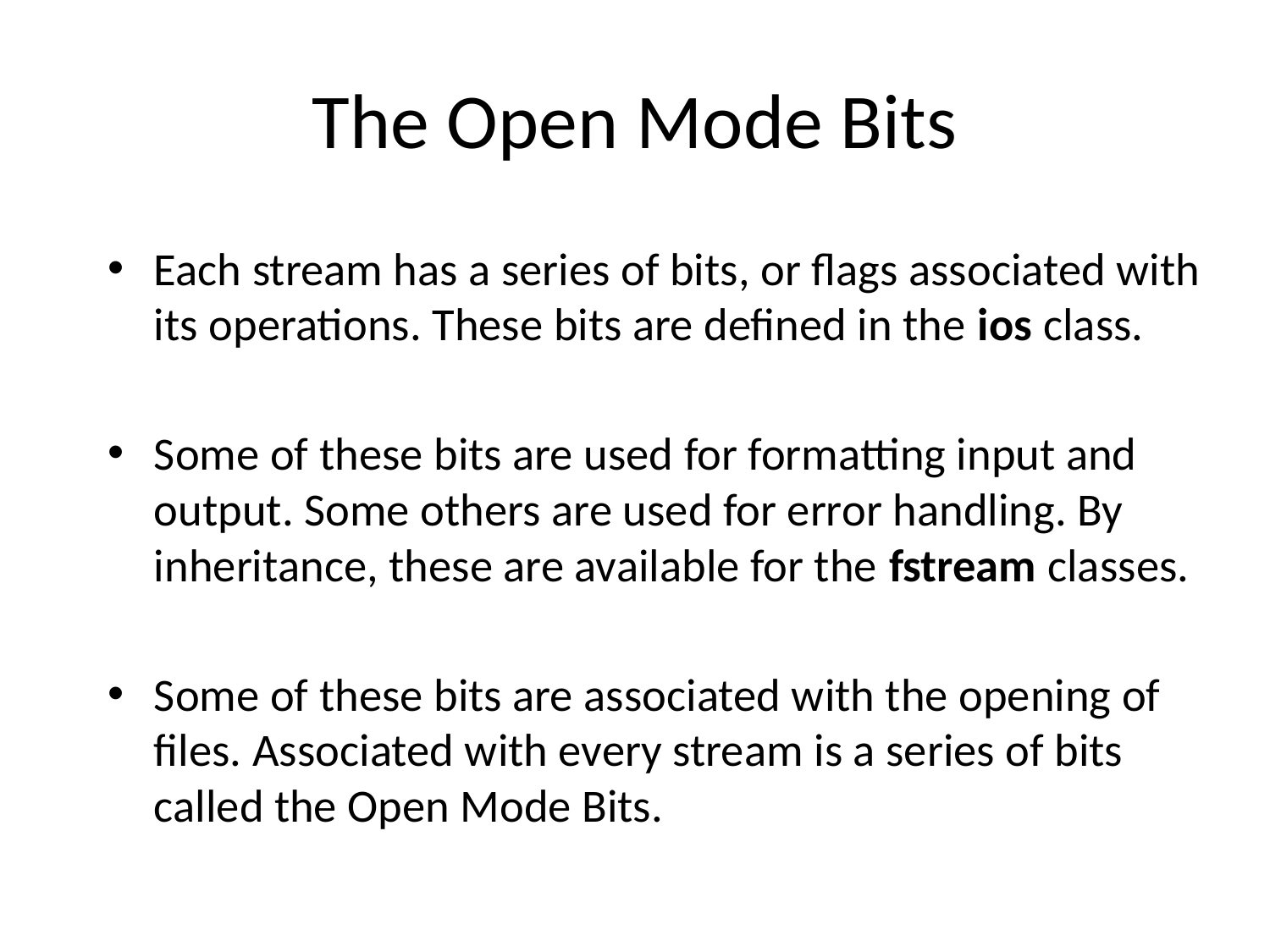

# The Open Mode Bits
Each stream has a series of bits, or flags associated with its operations. These bits are defined in the ios class.

Some of these bits are used for formatting input and output. Some others are used for error handling. By inheritance, these are available for the fstream classes.

Some of these bits are associated with the opening of files. Associated with every stream is a series of bits called the Open Mode Bits.